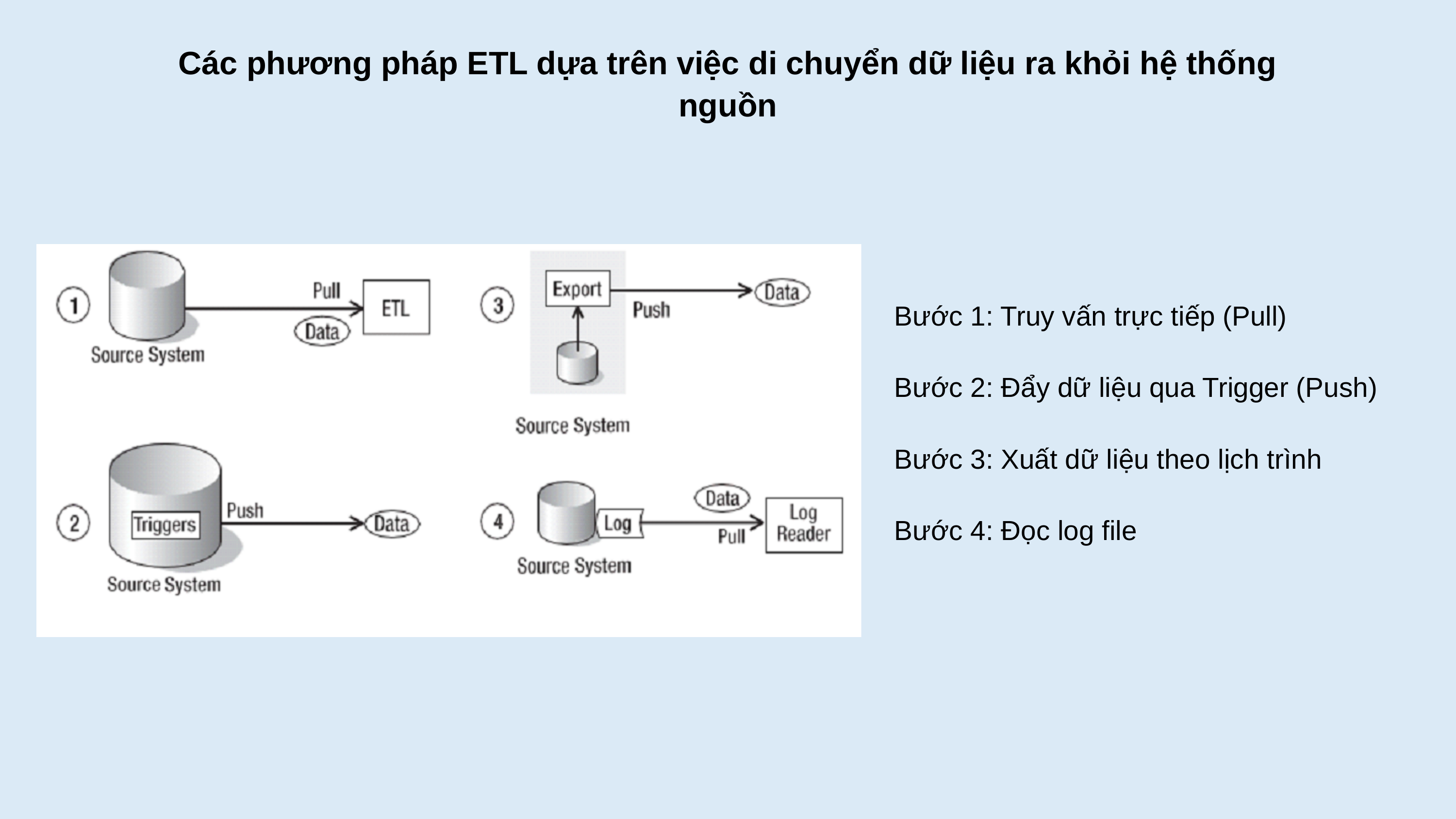

Các phương pháp ETL dựa trên việc di chuyển dữ liệu ra khỏi hệ thống nguồn

Bước 1: Truy vấn trực tiếp (Pull)

Bước 2: Đẩy dữ liệu qua Trigger (Push)

Bước 3: Xuất dữ liệu theo lịch trình

Bước 4: Đọc log file